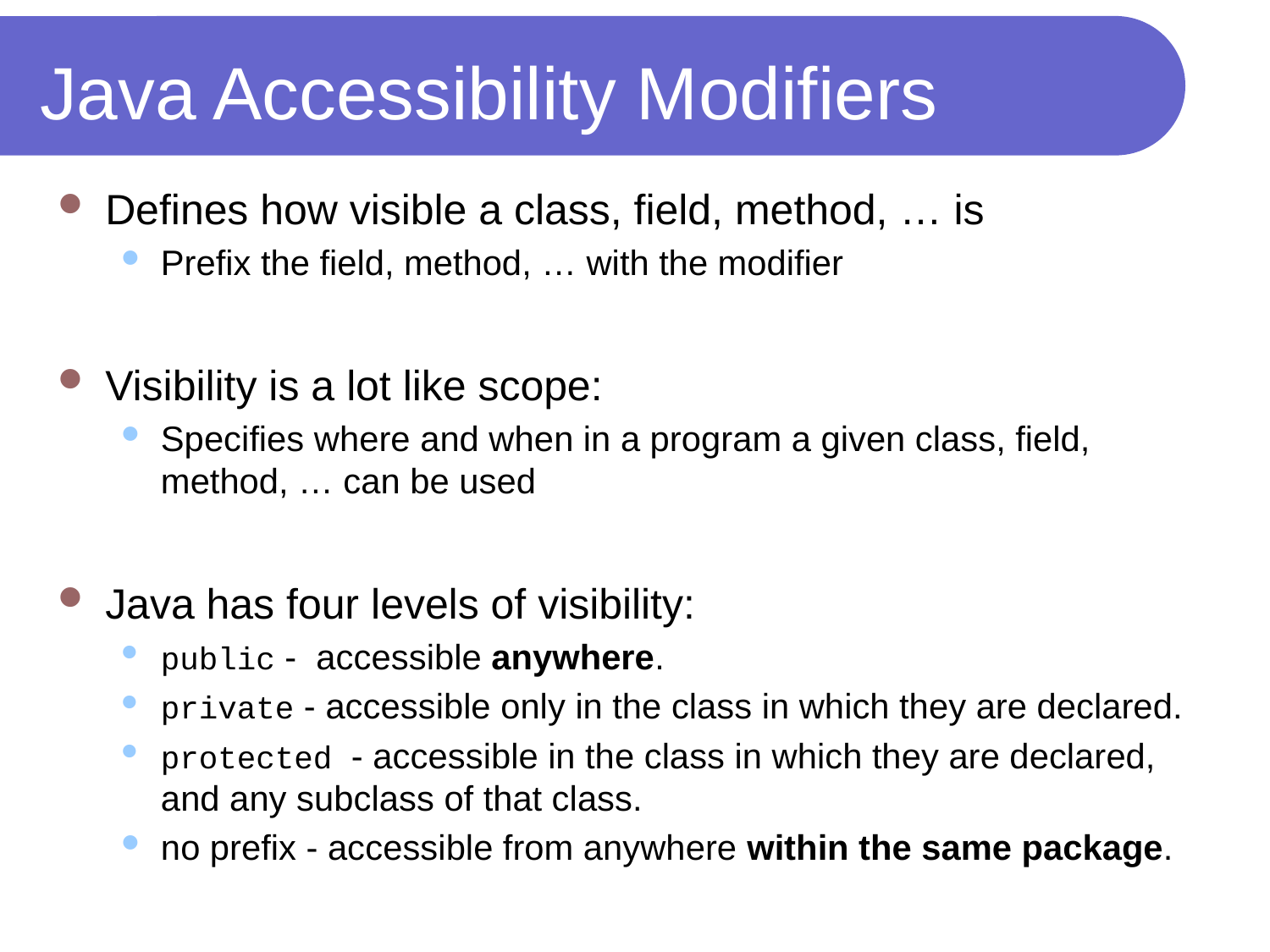

# Java Accessibility Modifiers
Defines how visible a class, field, method, … is
Prefix the field, method, … with the modifier

Visibility is a lot like scope:
Specifies where and when in a program a given class, field, method, … can be used

Java has four levels of visibility:
public -  accessible anywhere.
private - accessible only in the class in which they are declared.
protected - accessible in the class in which they are declared, and any subclass of that class.
no prefix - accessible from anywhere within the same package.